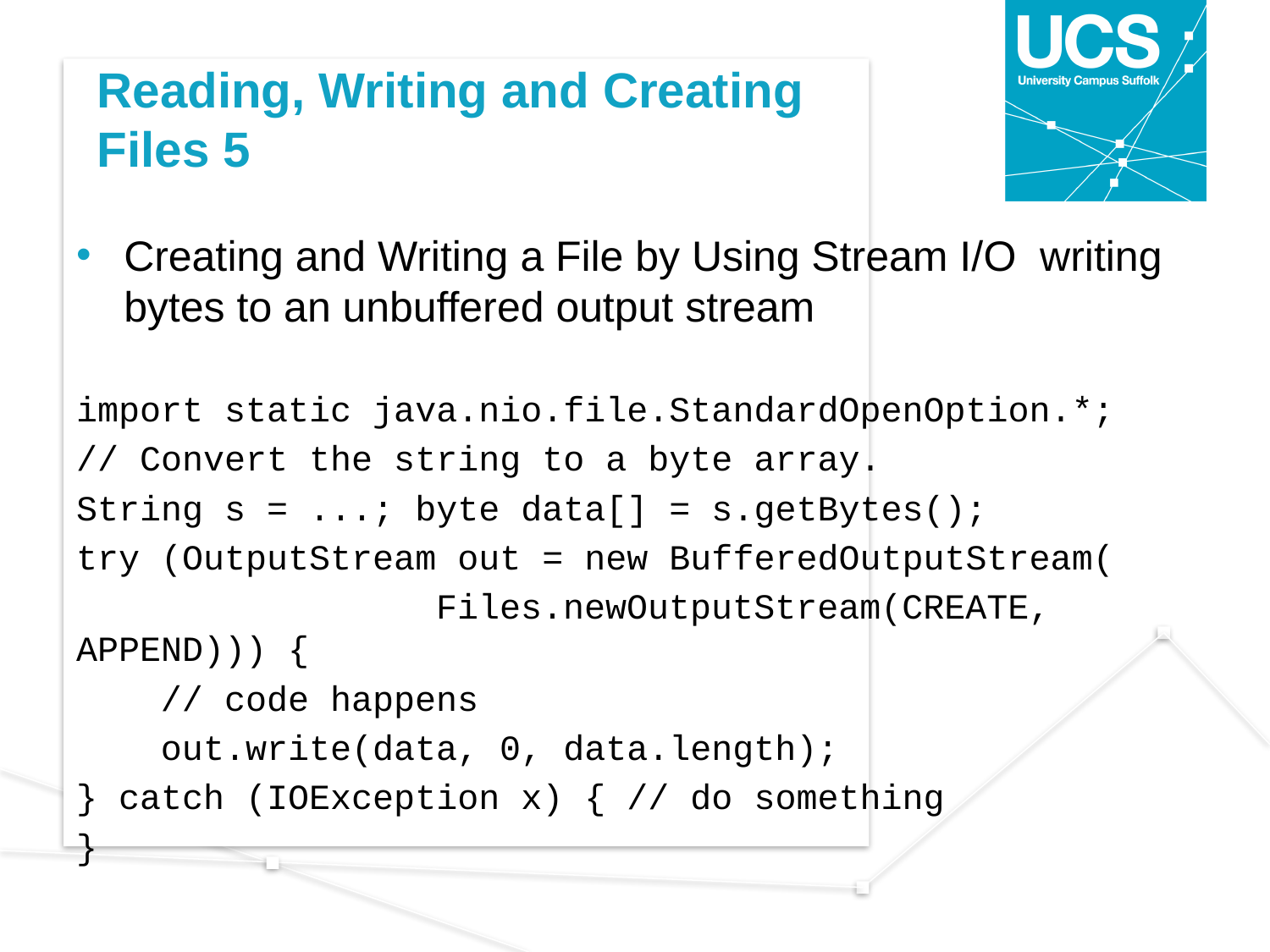

# Reading, Writing and Creating Files 5
Creating and Writing a File by Using Stream I/O  writing bytes to an unbuffered output stream

import static java.nio.file.StandardOpenOption.*;
// Convert the string to a byte array.
String s = ...; byte data[] = s.getBytes();
try (OutputStream out = new BufferedOutputStream(
                 Files.newOutputStream(CREATE, APPEND))) {
    // code happens
    out.write(data, 0, data.length);
} catch (IOException x) { // do something
}